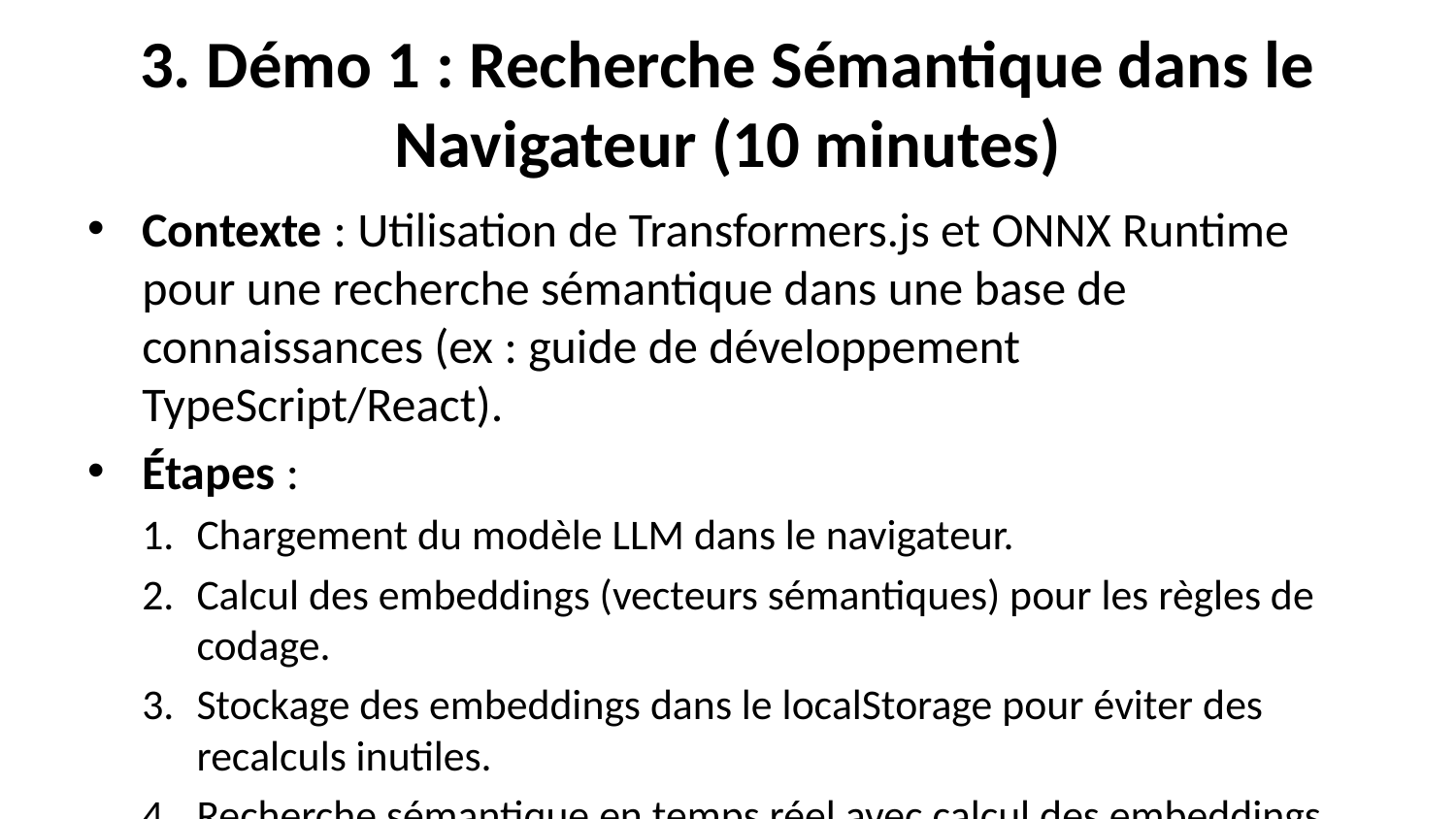

# 3. Démo 1 : Recherche Sémantique dans le Navigateur (10 minutes)
Contexte : Utilisation de Transformers.js et ONNX Runtime pour une recherche sémantique dans une base de connaissances (ex : guide de développement TypeScript/React).
Étapes :
Chargement du modèle LLM dans le navigateur.
Calcul des embeddings (vecteurs sémantiques) pour les règles de codage.
Stockage des embeddings dans le localStorage pour éviter des recalculs inutiles.
Recherche sémantique en temps réel avec calcul des embeddings pour la requête.
Points clés :
Pas de dépendance au cloud.
Utilisation de WASM pour des calculs intensifs.
Sérialisation des données pour une réutilisation optimale.
Extrait de code : Montrer un exemple de chargement de modèle et de calcul d’embeddings avec Transformers.js.